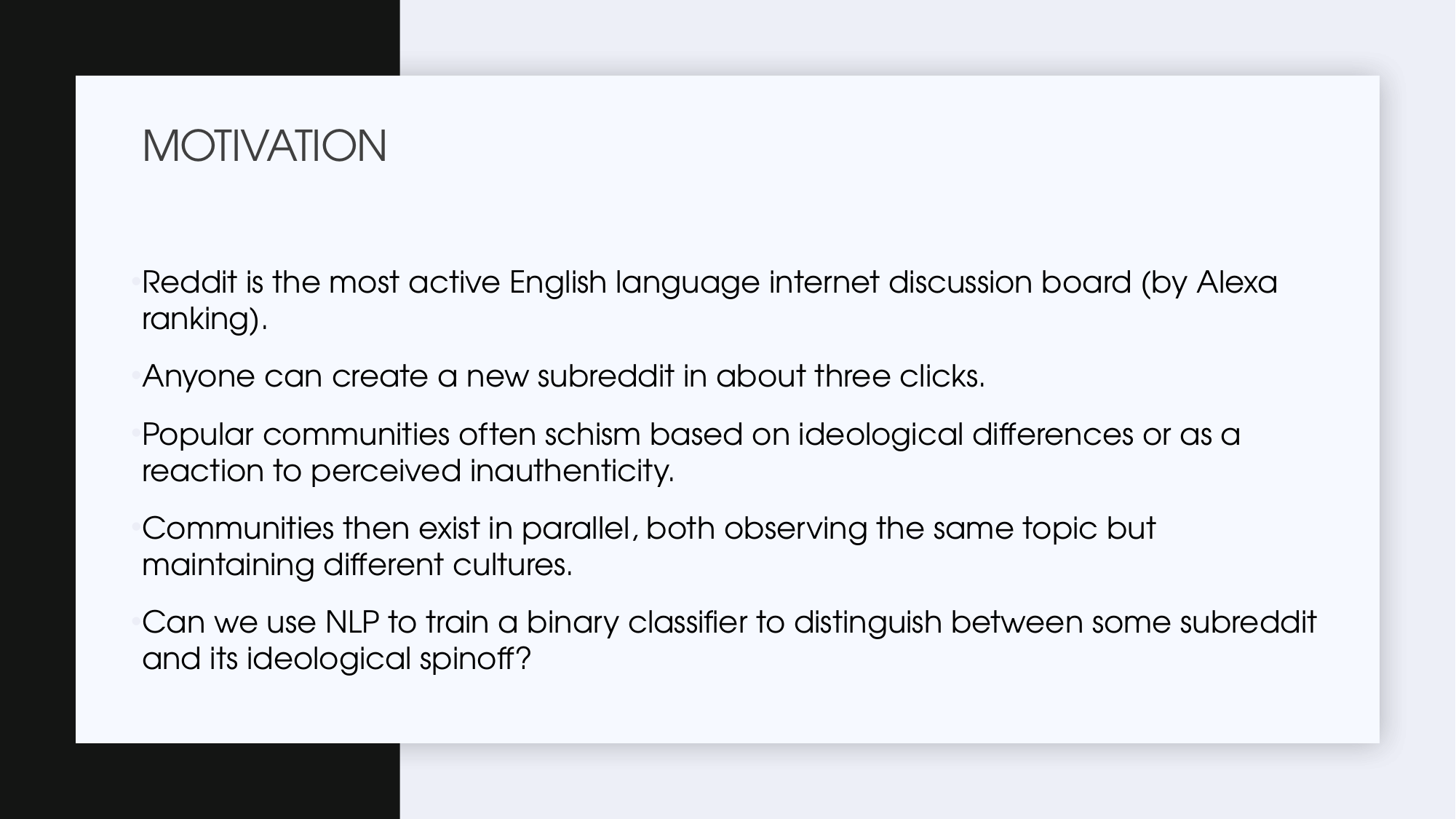

# Motivation
Reddit is the most active English language internet discussion board (by Alexa ranking).
Anyone can create a new subreddit in about three clicks.
Popular communities often schism based on ideological differences or as a reaction to perceived inauthenticity.
Communities then exist in parallel, both observing the same topic but maintaining different cultures.
Can we use NLP to train a binary classifier to distinguish between some subreddit and its ideological spinoff?